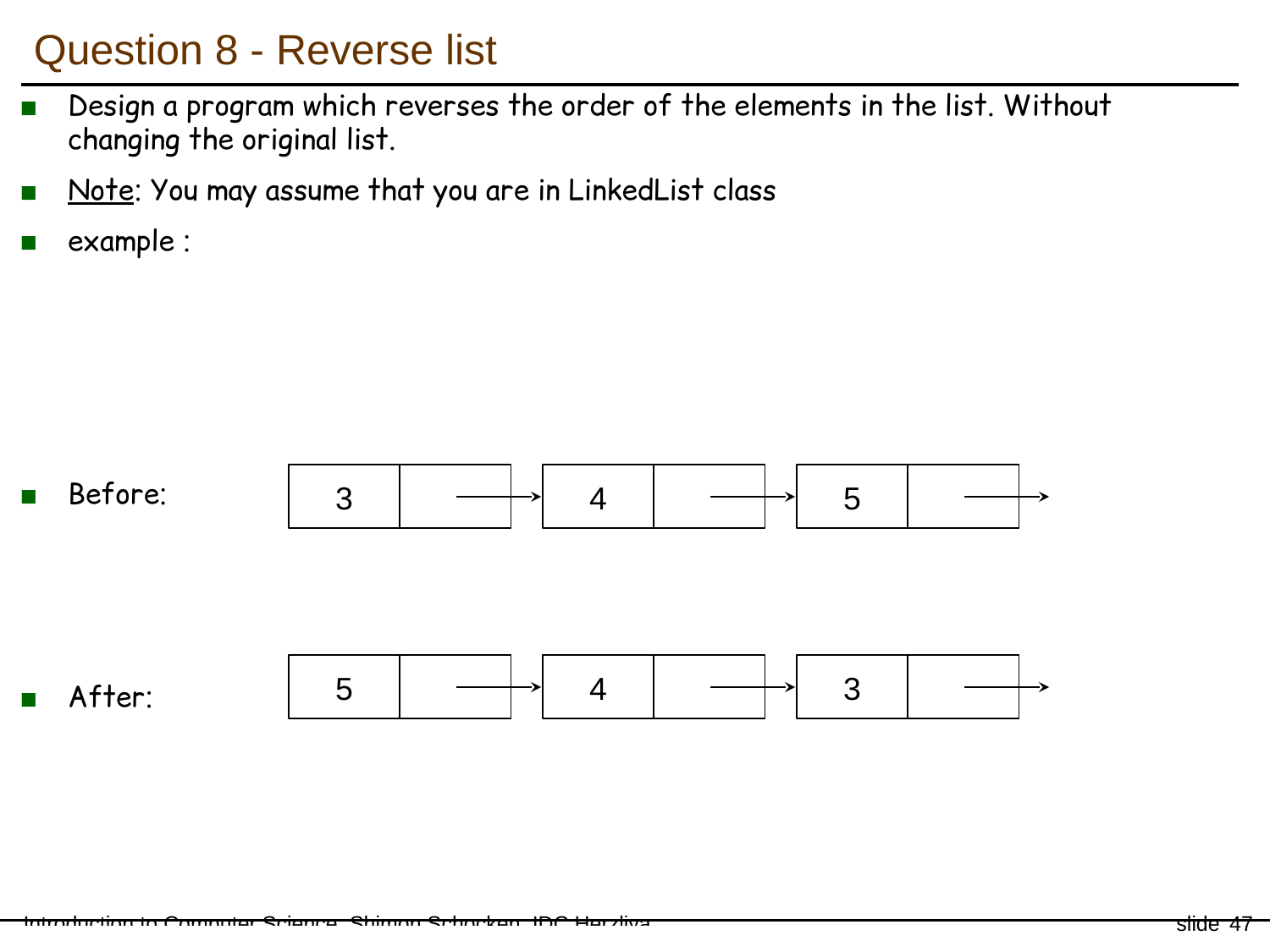

Question 8 - Reverse list
Design a program which reverses the order of the elements in the list. Without changing the original list.
Note: You may assume that you are in LinkedList class
example :

Before:

After:

3
4
5

5
4
3